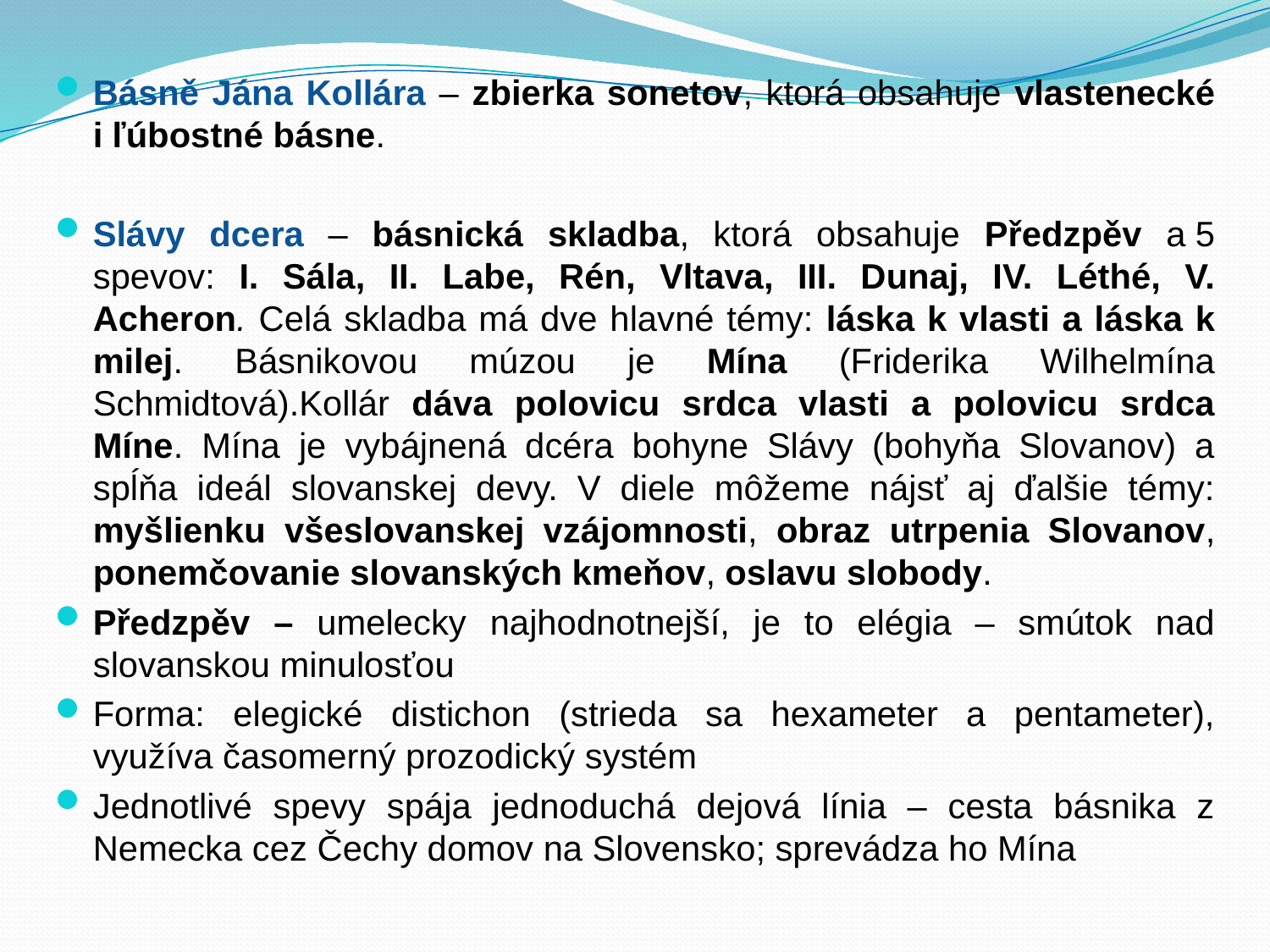

Básně Jána Kollára – zbierka sonetov, ktorá obsahuje vlastenecké i ľúbostné básne.

Slávy dcera – básnická skladba, ktorá obsahuje Předzpěv a 5 spevov: I. Sála, II. Labe, Rén, Vltava, III. Dunaj, IV. Léthé, V. Acheron. Celá skladba má dve hlavné témy: láska k vlasti a láska k milej. Básnikovou múzou je Mína (Friderika Wilhelmína Schmidtová).Kollár dáva polovicu srdca vlasti a polovicu srdca Míne. Mína je vybájnená dcéra bohyne Slávy (bohyňa Slovanov) a spĺňa ideál slovanskej devy. V diele môžeme nájsť aj ďalšie témy: myšlienku všeslovanskej vzájomnosti, obraz utrpenia Slovanov, ponemčovanie slovanských kmeňov, oslavu slobody.
Předzpěv – umelecky najhodnotnejší, je to elégia – smútok nad slovanskou minulosťou
Forma: elegické distichon (strieda sa hexameter a pentameter), využíva časomerný prozodický systém
Jednotlivé spevy spája jednoduchá dejová línia – cesta básnika z Nemecka cez Čechy domov na Slovensko; sprevádza ho Mína